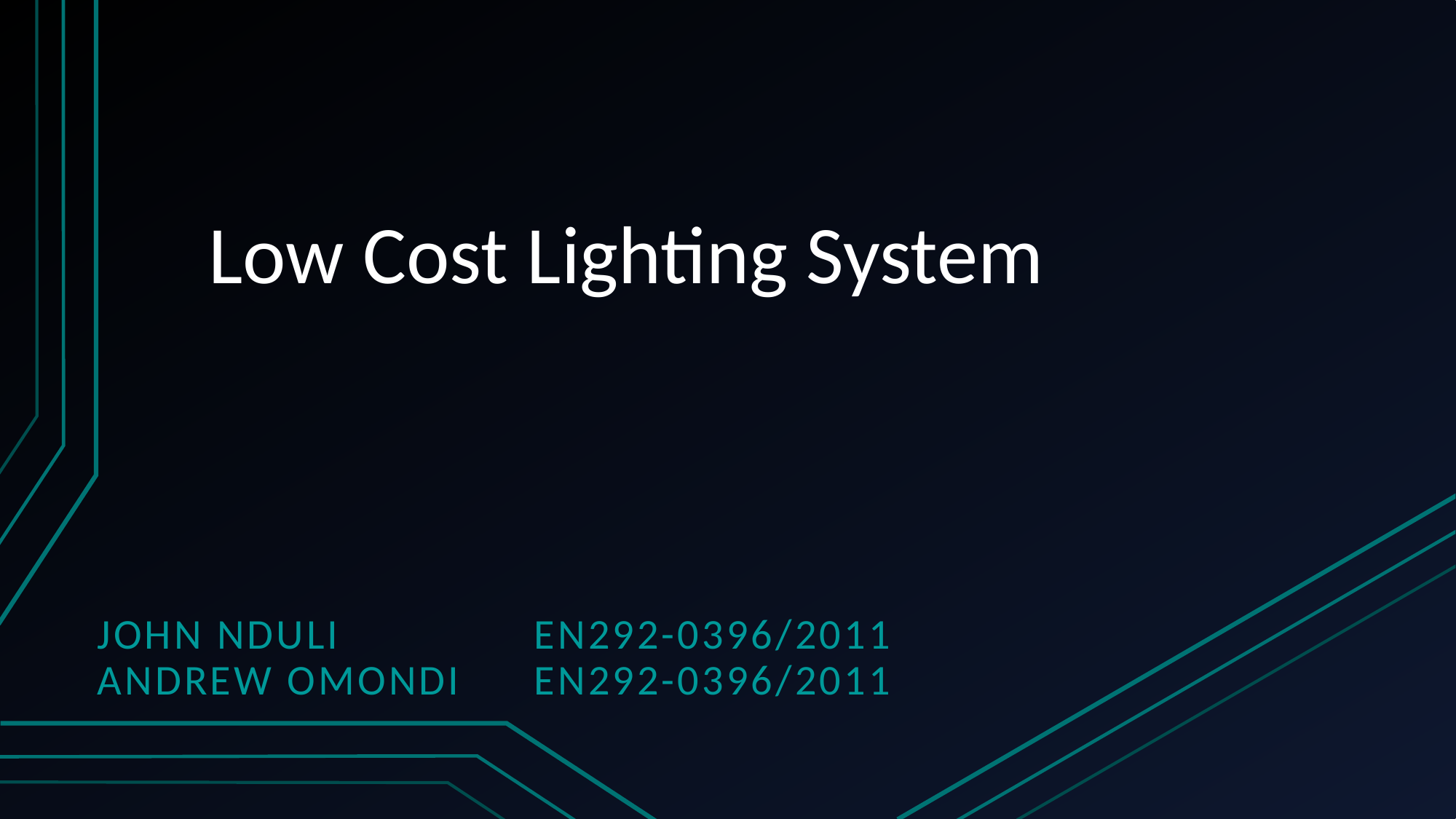

# Low Cost Lighting System
John Nduli 		EN292-0396/2011
Andrew Omondi 	EN292-0396/2011